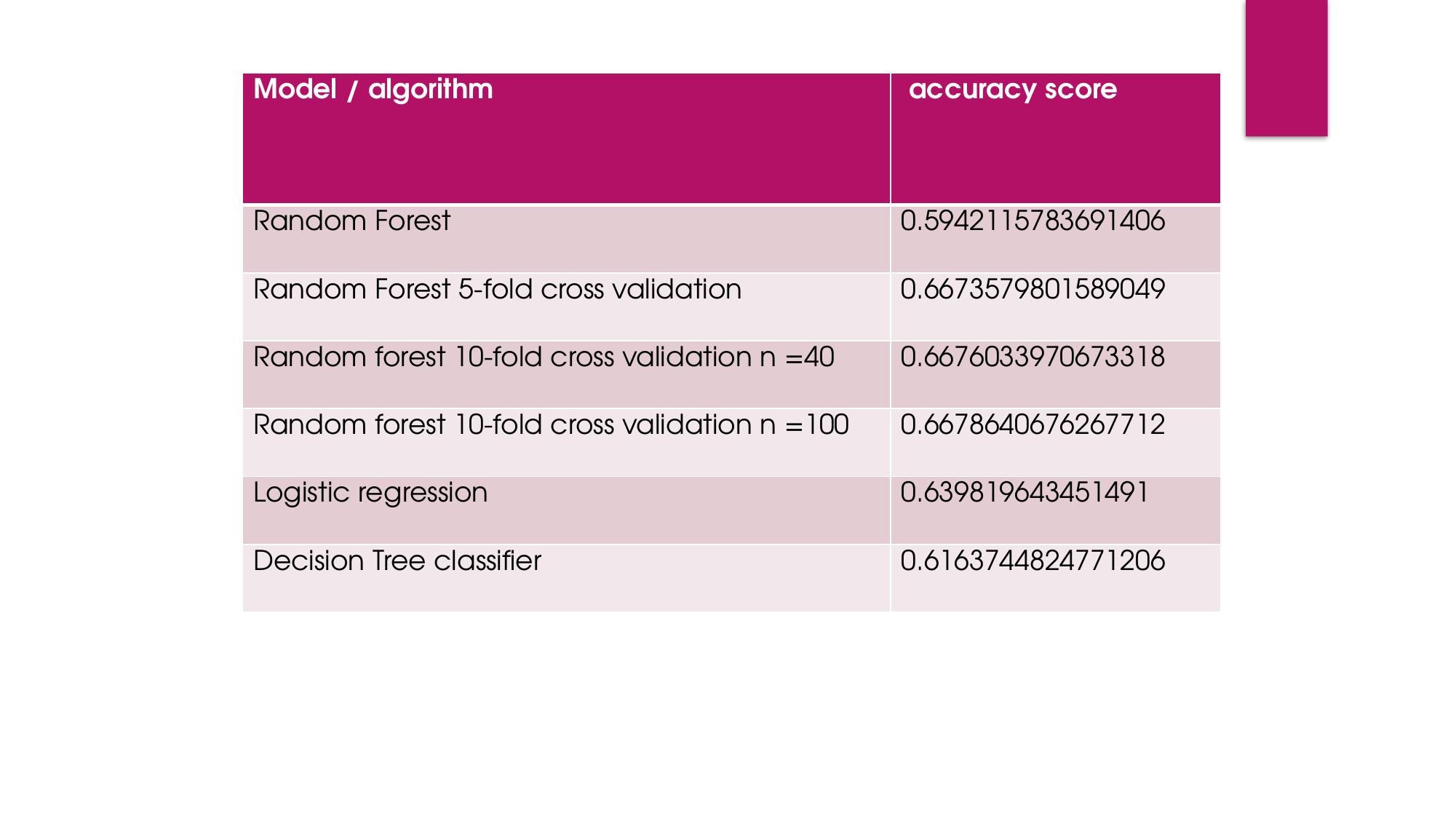

| Model / algorithm | accuracy score |
| --- | --- |
| Random Forest | 0.5942115783691406 |
| Random Forest 5-fold cross validation | 0.6673579801589049 |
| Random forest 10-fold cross validation n =40 | 0.6676033970673318 |
| Random forest 10-fold cross validation n =100 | 0.6678640676267712 |
| Logistic regression | 0.639819643451491 |
| Decision Tree classifier | 0.6163744824771206 |
| n |
| --- |